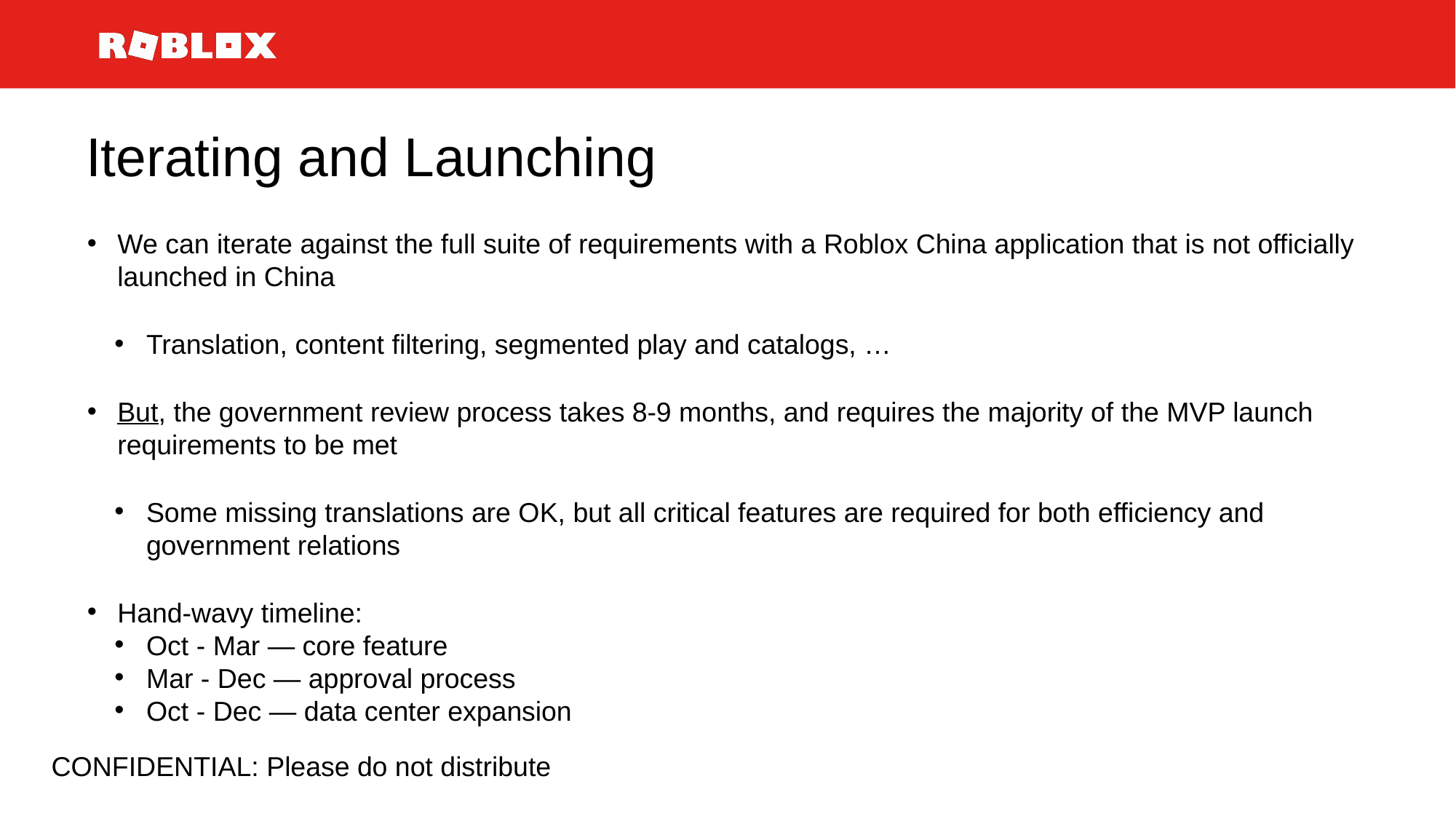

# Iterating and Launching
We can iterate against the full suite of requirements with a Roblox China application that is not officially launched in China
Translation, content filtering, segmented play and catalogs, …
But, the government review process takes 8-9 months, and requires the majority of the MVP launch requirements to be met
Some missing translations are OK, but all critical features are required for both efficiency and government relations
Hand-wavy timeline:
Oct - Mar — core feature
Mar - Dec — approval process
Oct - Dec — data center expansion
CONFIDENTIAL: Please do not distribute